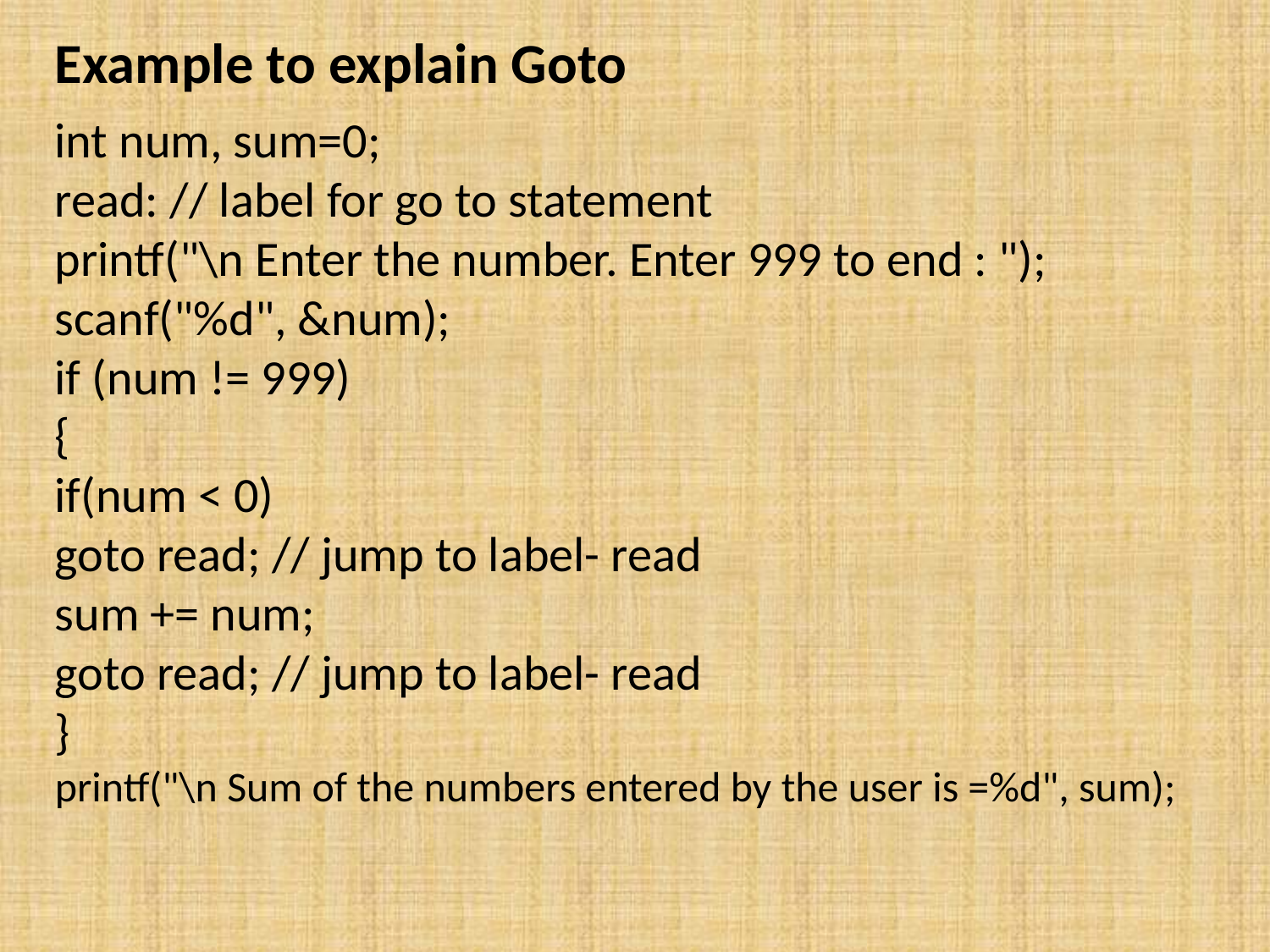

Example to explain Goto
int num, sum=0;
read: // label for go to statement
printf("\n Enter the number. Enter 999 to end : ");
scanf("%d", &num);
if (num != 999)
{
if(num < 0)
goto read; // jump to label- read
sum += num;
goto read; // jump to label- read
}
printf("\n Sum of the numbers entered by the user is =%d", sum);